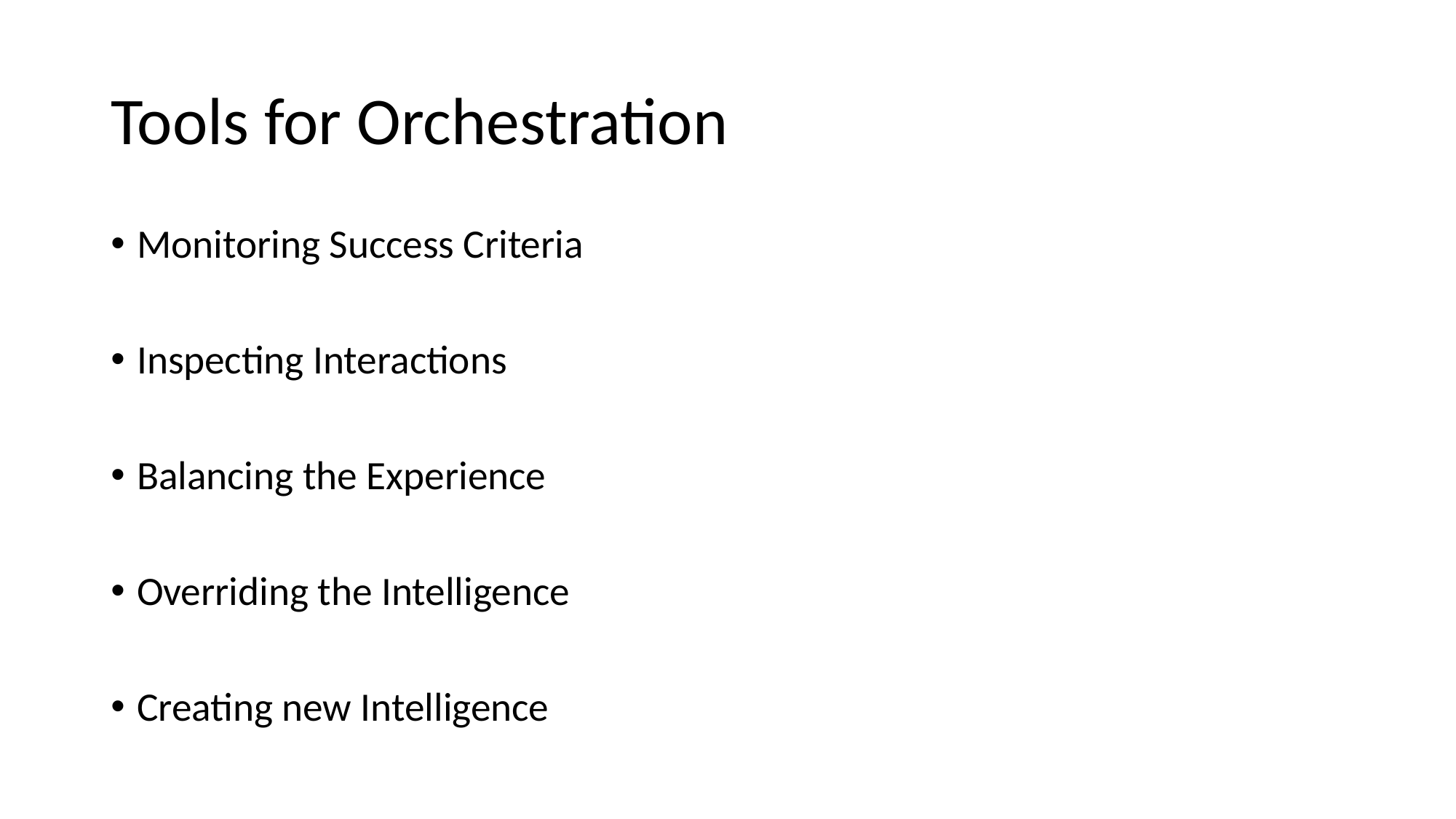

# Tools for Orchestration
Monitoring Success Criteria

Inspecting Interactions

Balancing the Experience

Overriding the Intelligence

Creating new Intelligence